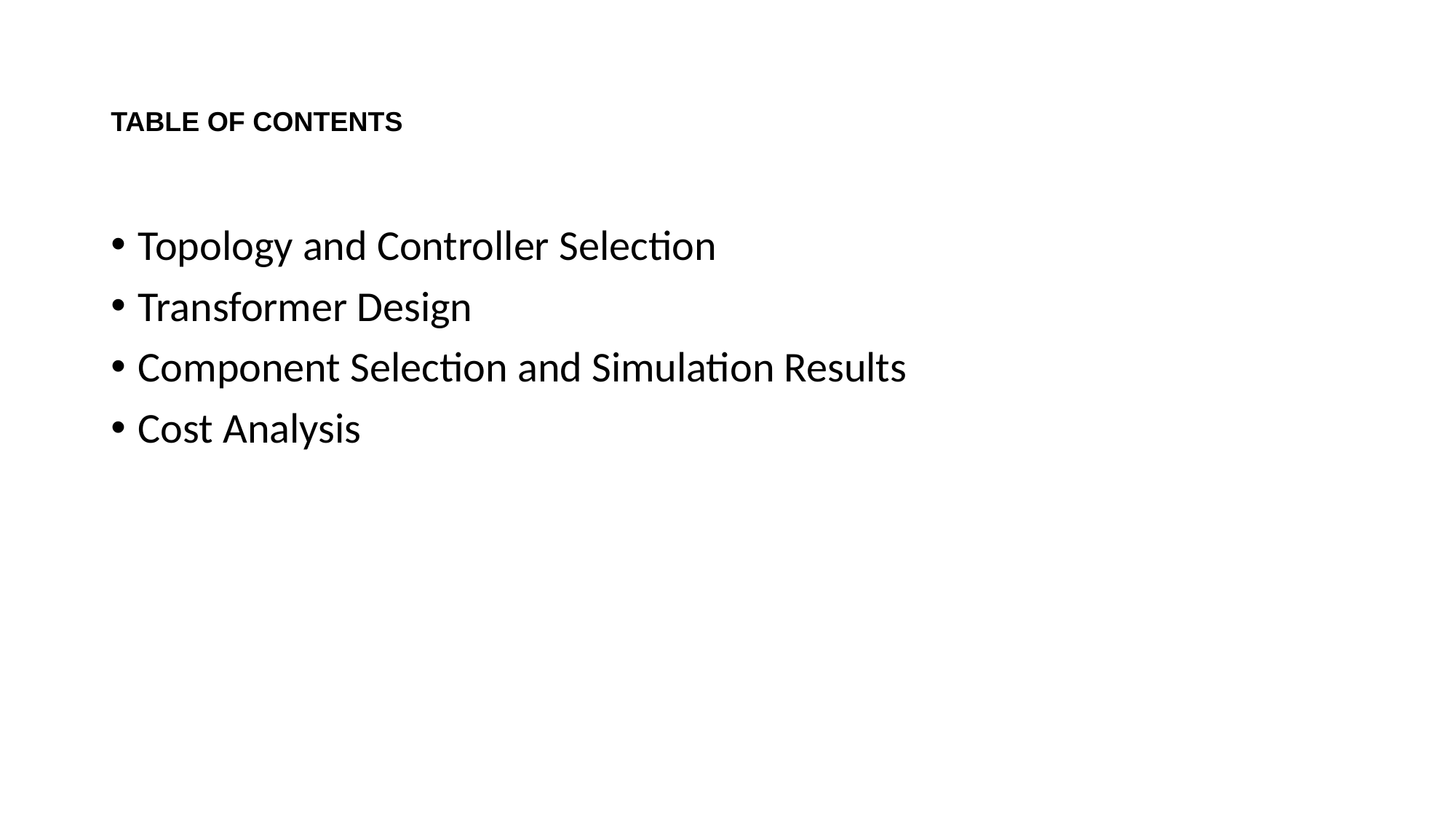

# TABLE OF CONTENTS
Topology and Controller Selection
Transformer Design
Component Selection and Simulation Results
Cost Analysis